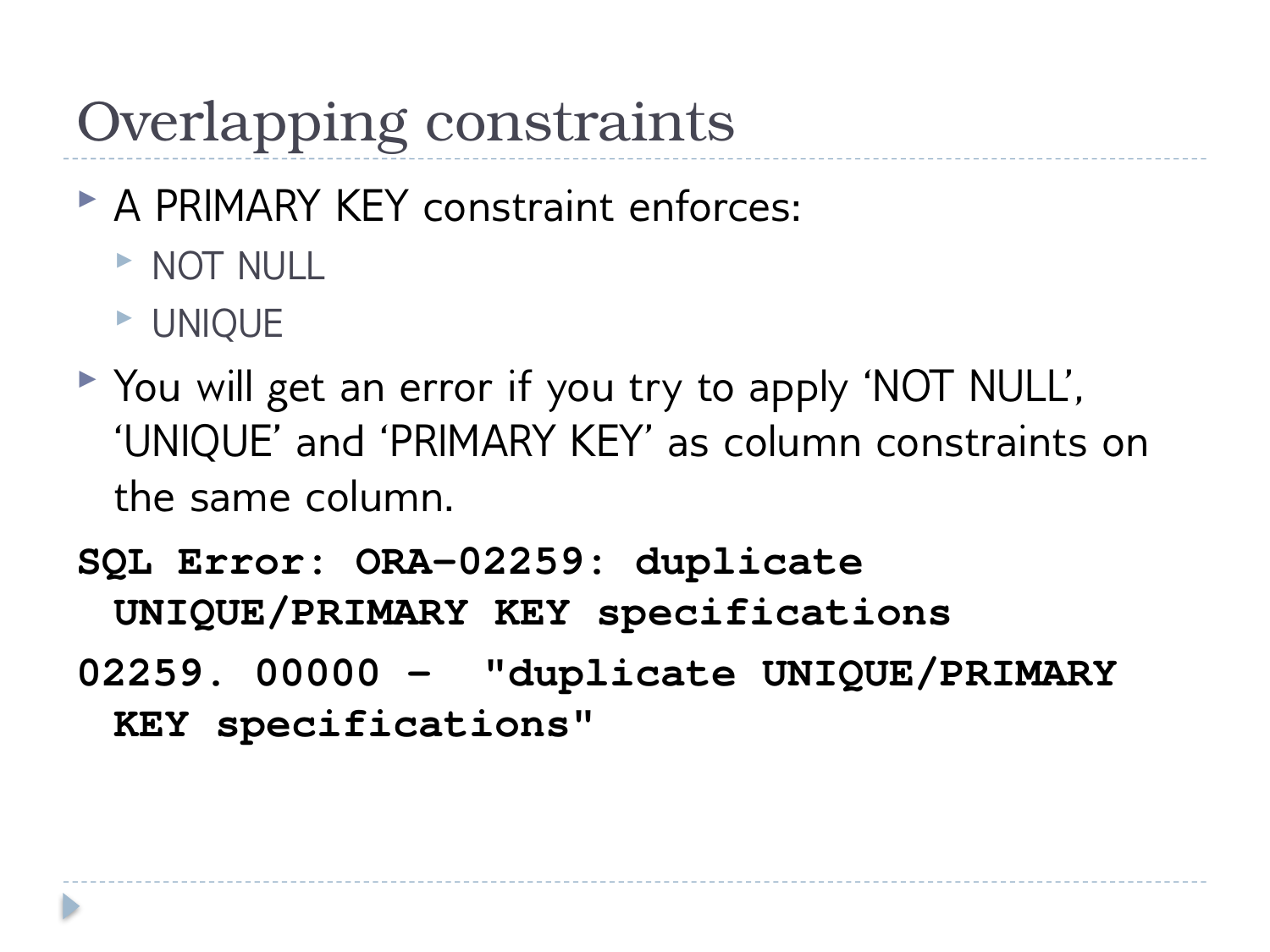

# Overlapping constraints
A PRIMARY KEY constraint enforces:
NOT NULL
UNIQUE
You will get an error if you try to apply ‘NOT NULL’, ‘UNIQUE’ and ‘PRIMARY KEY’ as column constraints on the same column.
SQL Error: ORA-02259: duplicate UNIQUE/PRIMARY KEY specifications
02259. 00000 -  "duplicate UNIQUE/PRIMARY KEY specifications"